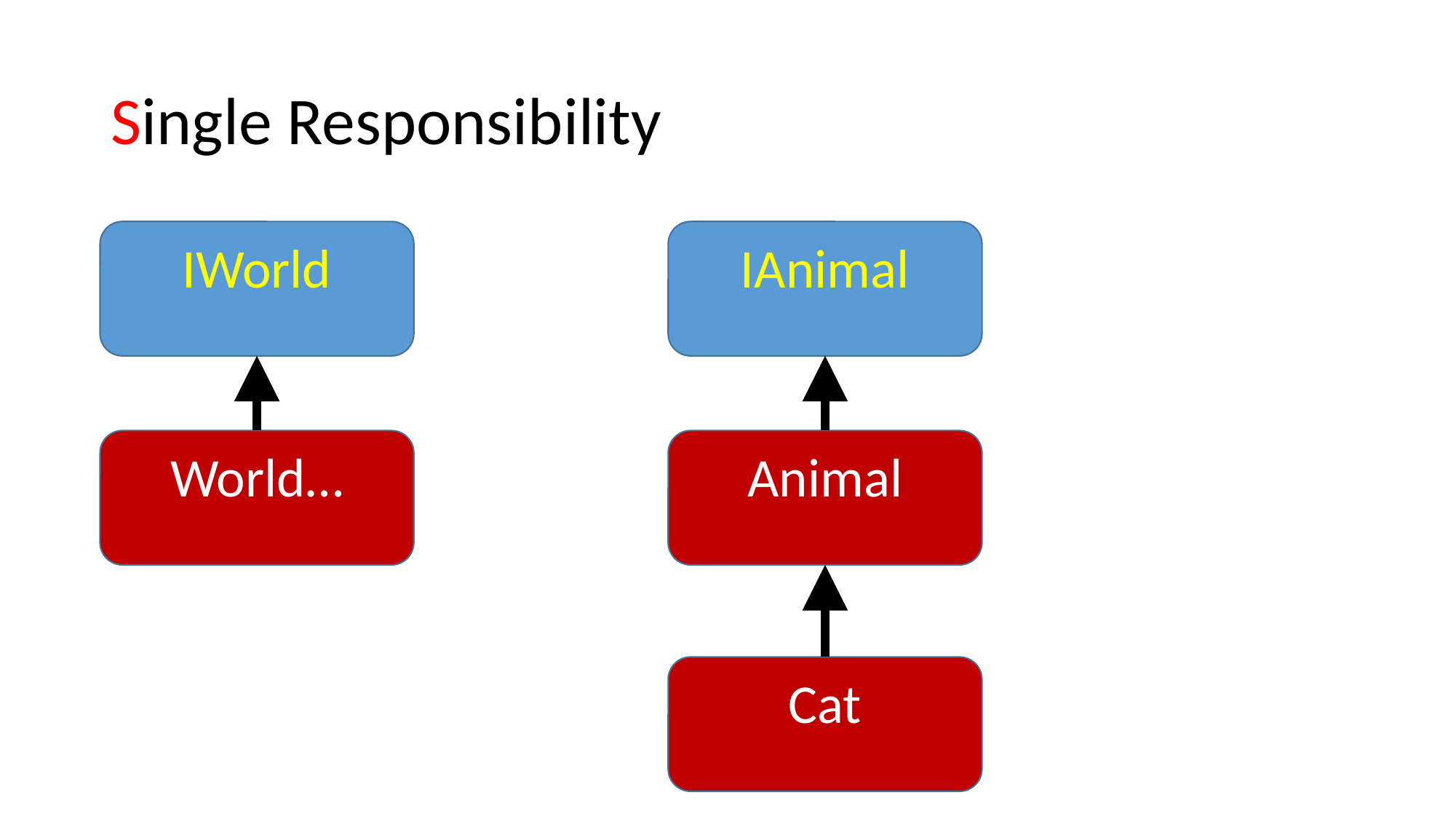

# Single Responsibility
IAnimal
IWorld
World…
Animal
Cat